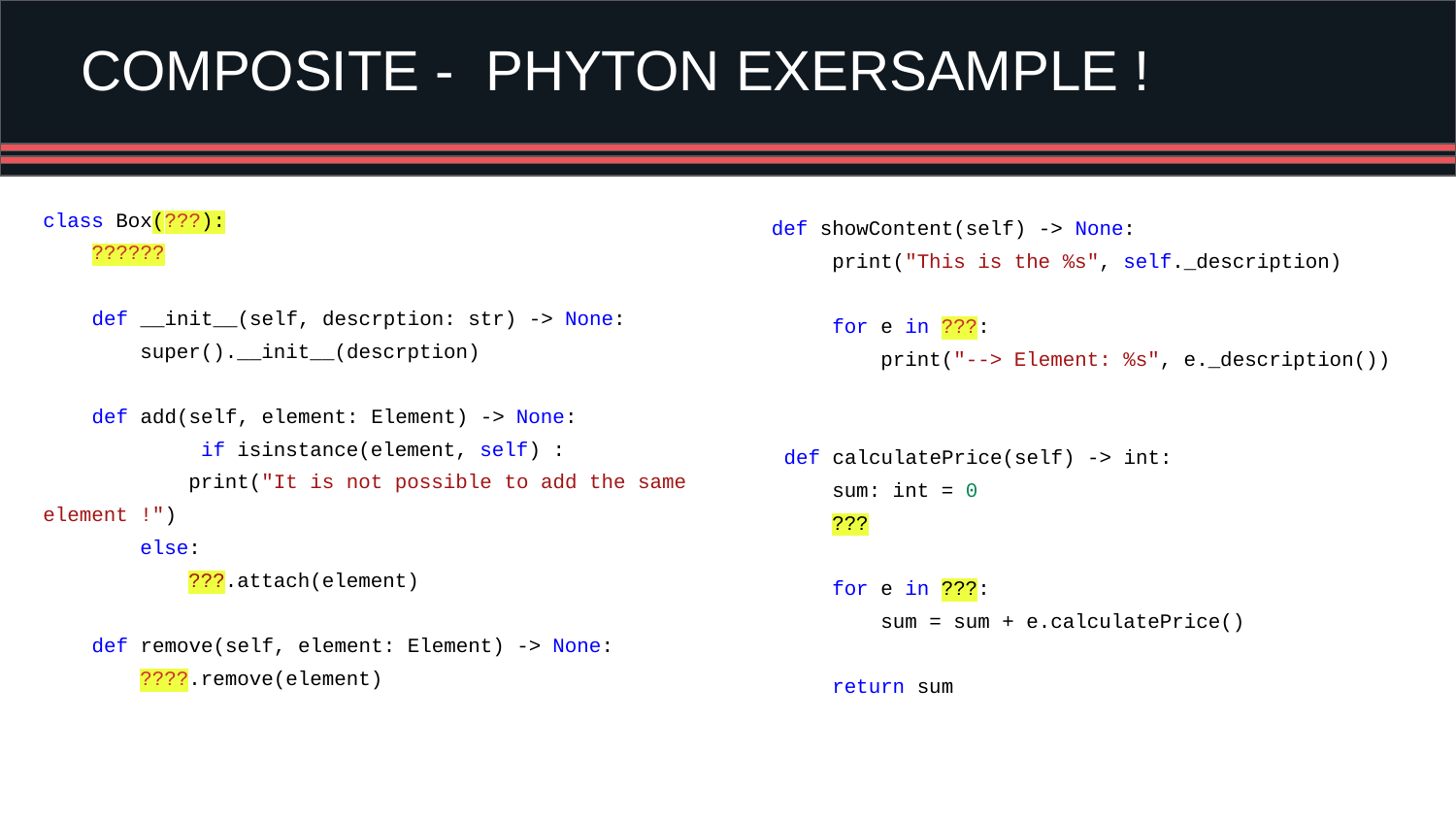

COMPOSITE -  PHYTON EXERSAMPLE !
class Box(???):
    ??????

    def __init__(self, descrption: str) -> None:
        super().__init__(descrption)

    def add(self, element: Element) -> None:
	 if isinstance(element, self) :
            print("It is not possible to add the same element !")
        else:
            ???.attach(element)

    def remove(self, element: Element) -> None:
        ????.remove(element)

   def showContent(self) -> None:
        print("This is the %s", self._description)

        for e in ???:
            print("--> Element: %s", e._description())

    def calculatePrice(self) -> int:
        sum: int = 0
        ???

        for e in ???:
            sum = sum + e.calculatePrice()

        return sum